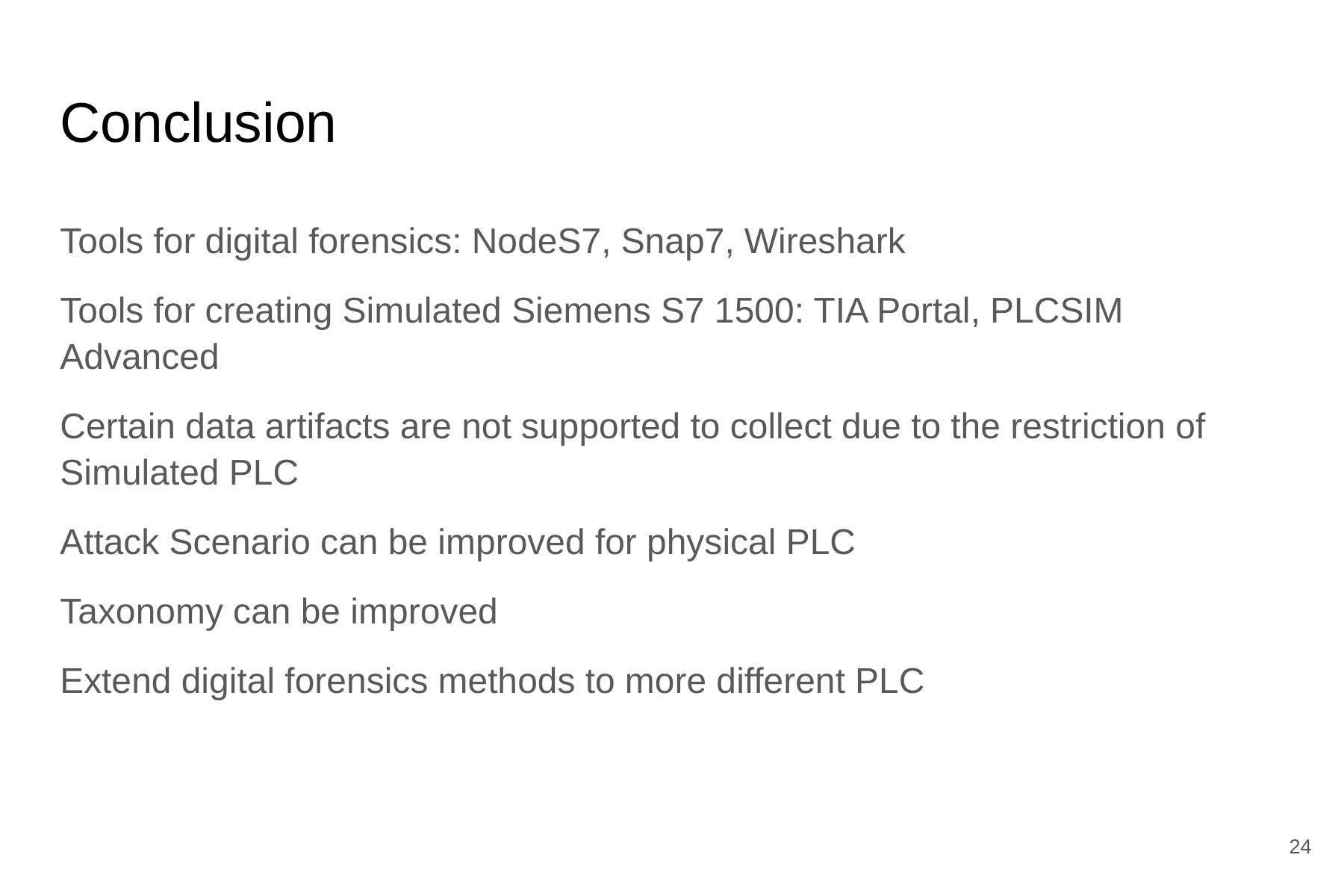

# Conclusion
Tools for digital forensics: NodeS7, Snap7, Wireshark
Tools for creating Simulated Siemens S7 1500: TIA Portal, PLCSIM Advanced
Certain data artifacts are not supported to collect due to the restriction of Simulated PLC
Attack Scenario can be improved for physical PLC
Taxonomy can be improved
Extend digital forensics methods to more different PLC

24